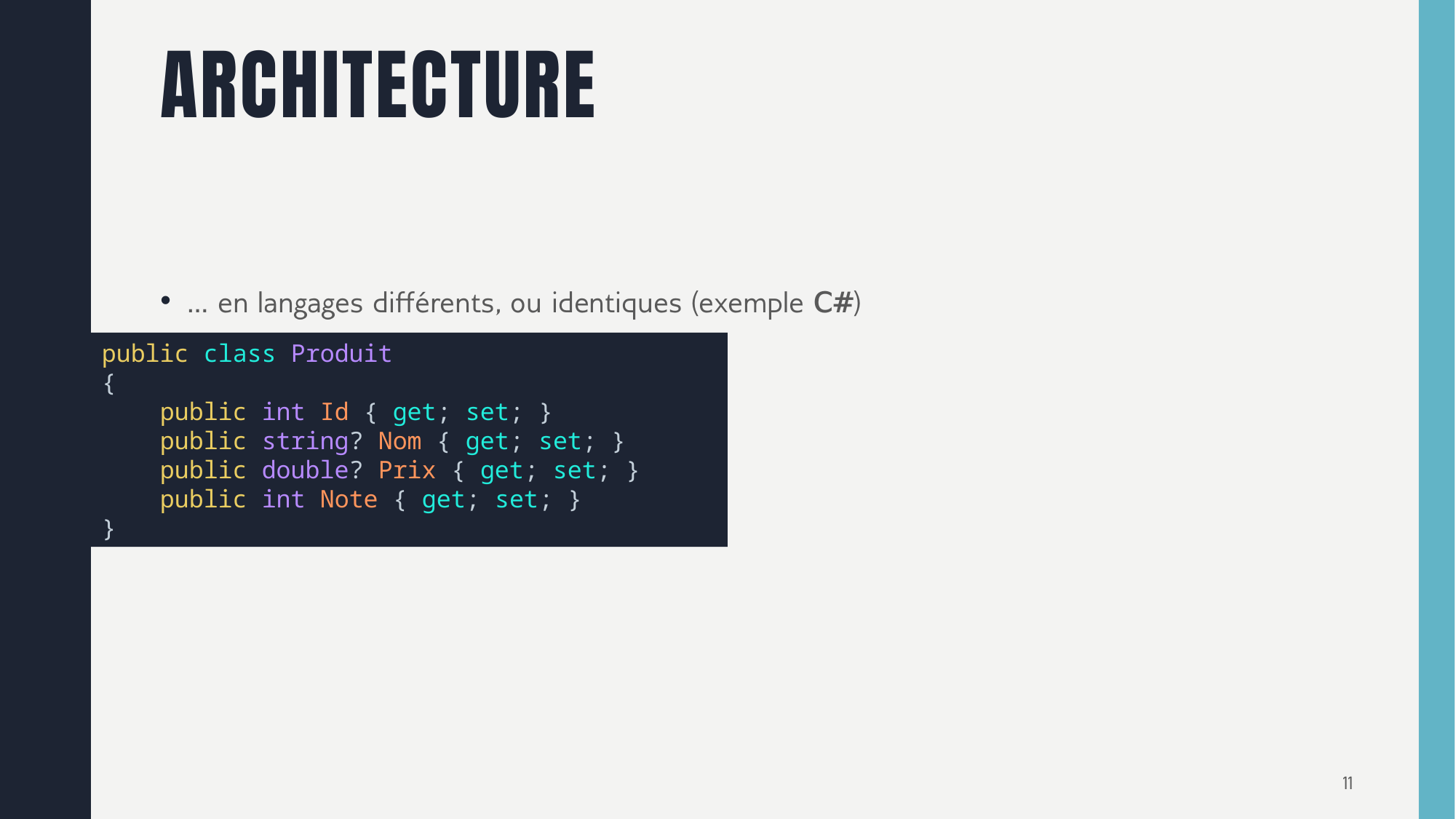

# Architecture
… en langages différents, ou identiques (exemple C#)
public class Produit
{
    public int Id { get; set; }
    public string? Nom { get; set; }
    public double? Prix { get; set; }
    public int Note { get; set; }
}
11